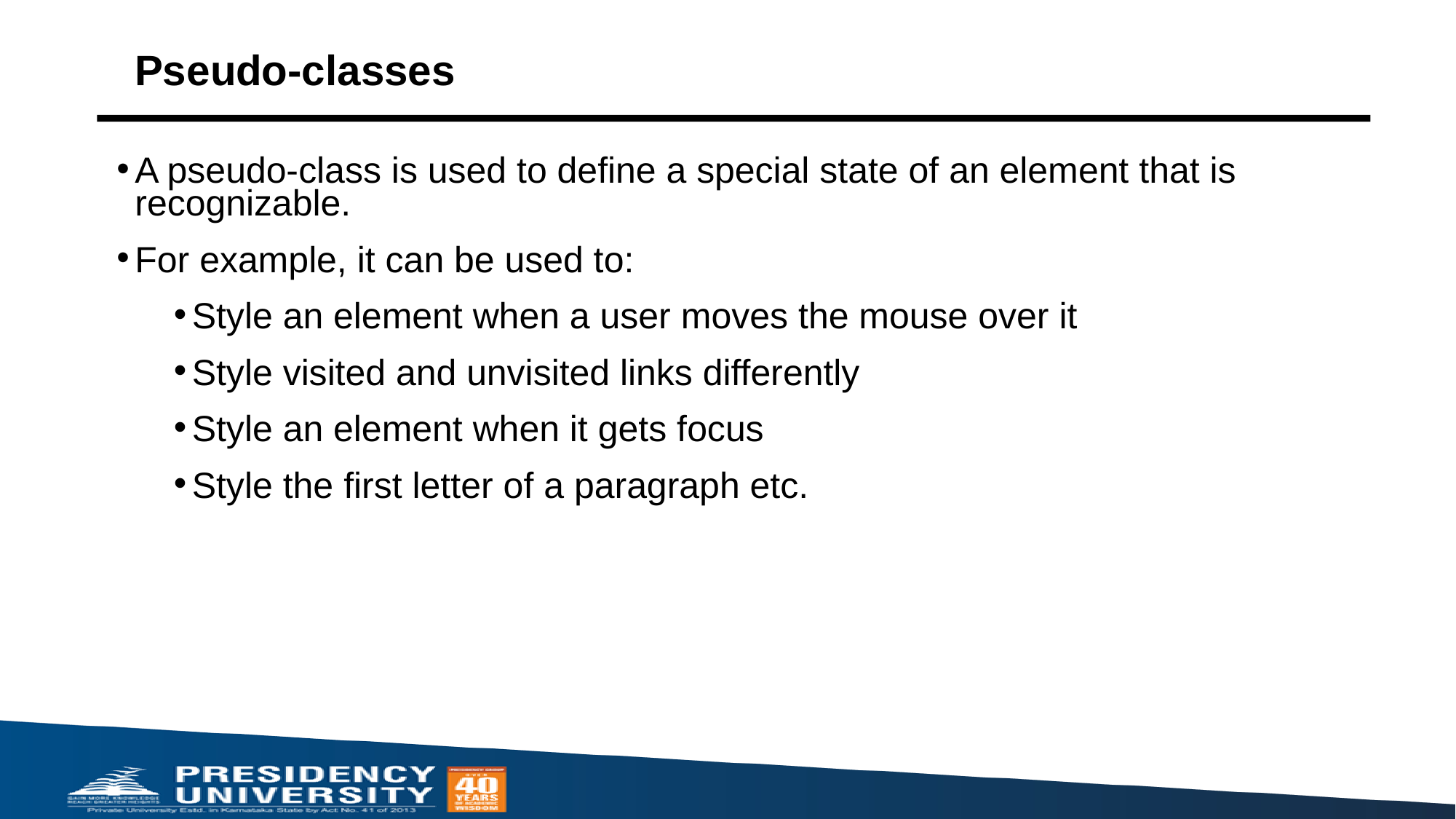

# Pseudo-classes
A pseudo-class is used to define a special state of an element that is recognizable.
For example, it can be used to:
Style an element when a user moves the mouse over it
Style visited and unvisited links differently
Style an element when it gets focus
Style the first letter of a paragraph etc.